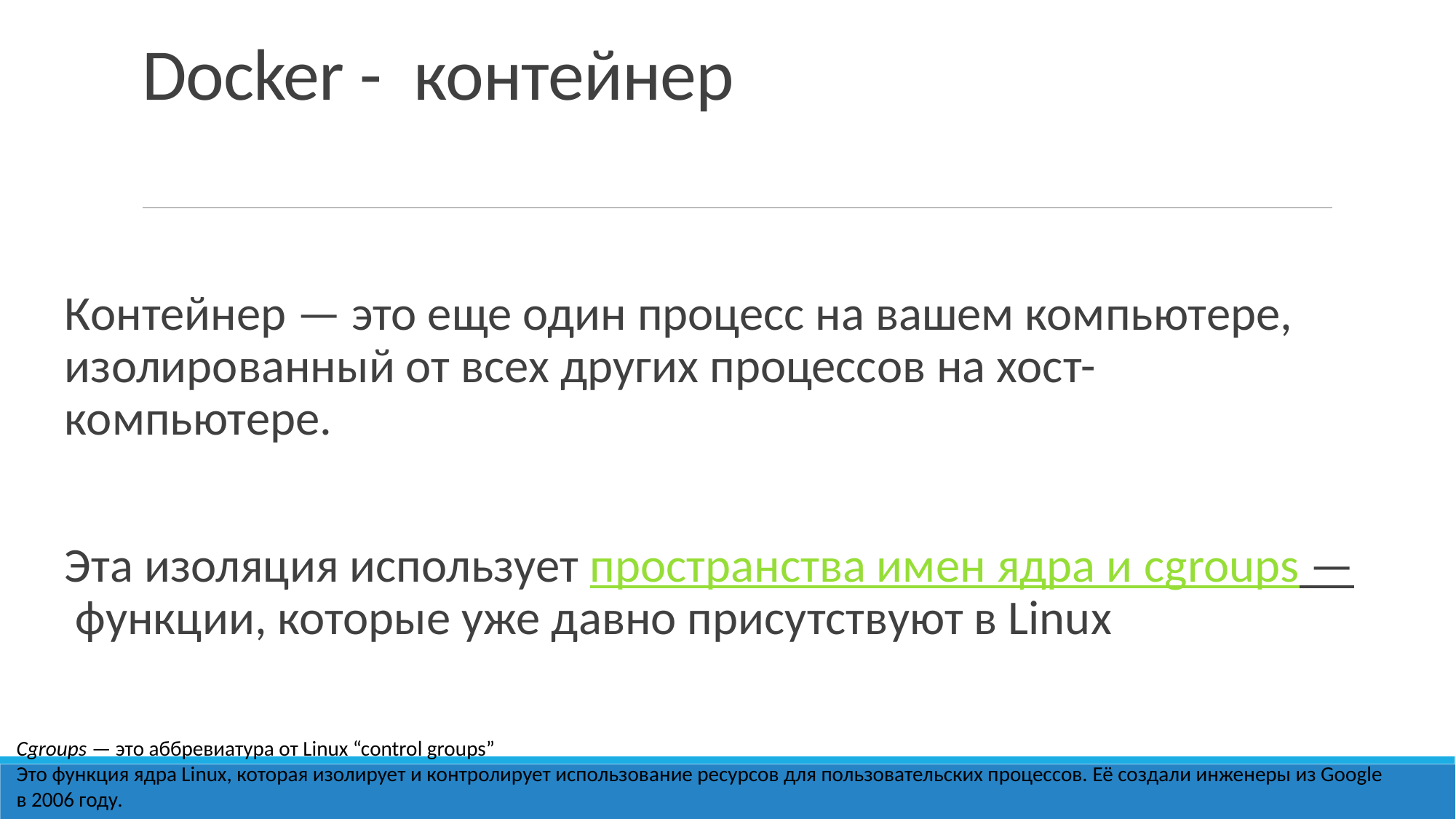

# Docker -  контейнер
Контейнер — это еще один процесс на вашем компьютере, изолированный от всех других процессов на хост-компьютере.

Эта изоляция использует пространства имен ядра и cgroups — функции, которые уже давно присутствуют в Linux
Cgroups — это аббревиатура от Linux “control groups”
Это функция ядра Linux, которая изолирует и контролирует использование ресурсов для пользовательских процессов. Её создали инженеры из Google в 2006 году.